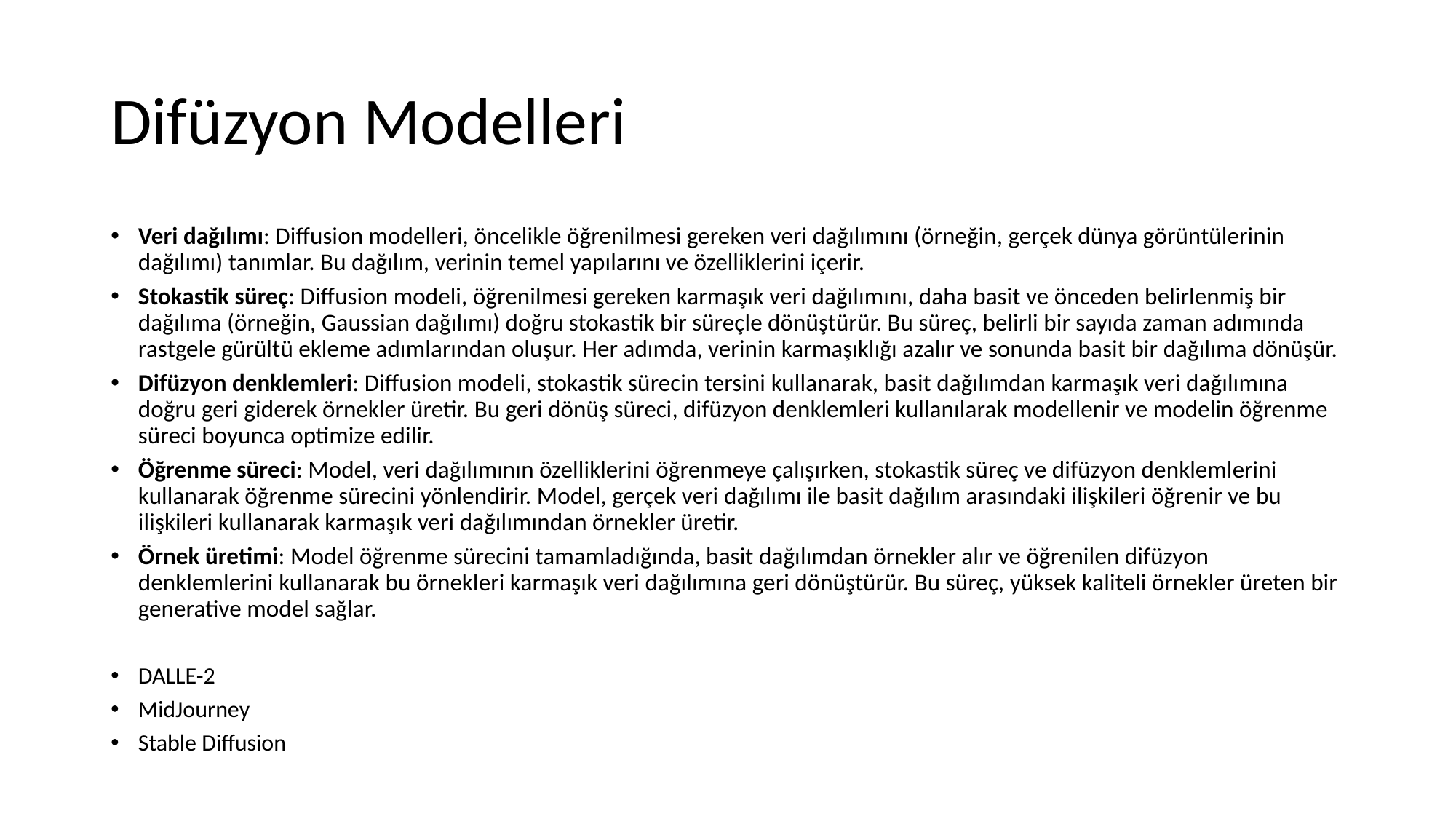

# Difüzyon Modelleri
Veri dağılımı: Diffusion modelleri, öncelikle öğrenilmesi gereken veri dağılımını (örneğin, gerçek dünya görüntülerinin dağılımı) tanımlar. Bu dağılım, verinin temel yapılarını ve özelliklerini içerir.
Stokastik süreç: Diffusion modeli, öğrenilmesi gereken karmaşık veri dağılımını, daha basit ve önceden belirlenmiş bir dağılıma (örneğin, Gaussian dağılımı) doğru stokastik bir süreçle dönüştürür. Bu süreç, belirli bir sayıda zaman adımında rastgele gürültü ekleme adımlarından oluşur. Her adımda, verinin karmaşıklığı azalır ve sonunda basit bir dağılıma dönüşür.
Difüzyon denklemleri: Diffusion modeli, stokastik sürecin tersini kullanarak, basit dağılımdan karmaşık veri dağılımına doğru geri giderek örnekler üretir. Bu geri dönüş süreci, difüzyon denklemleri kullanılarak modellenir ve modelin öğrenme süreci boyunca optimize edilir.
Öğrenme süreci: Model, veri dağılımının özelliklerini öğrenmeye çalışırken, stokastik süreç ve difüzyon denklemlerini kullanarak öğrenme sürecini yönlendirir. Model, gerçek veri dağılımı ile basit dağılım arasındaki ilişkileri öğrenir ve bu ilişkileri kullanarak karmaşık veri dağılımından örnekler üretir.
Örnek üretimi: Model öğrenme sürecini tamamladığında, basit dağılımdan örnekler alır ve öğrenilen difüzyon denklemlerini kullanarak bu örnekleri karmaşık veri dağılımına geri dönüştürür. Bu süreç, yüksek kaliteli örnekler üreten bir generative model sağlar.

DALLE-2
MidJourney
Stable Diffusion